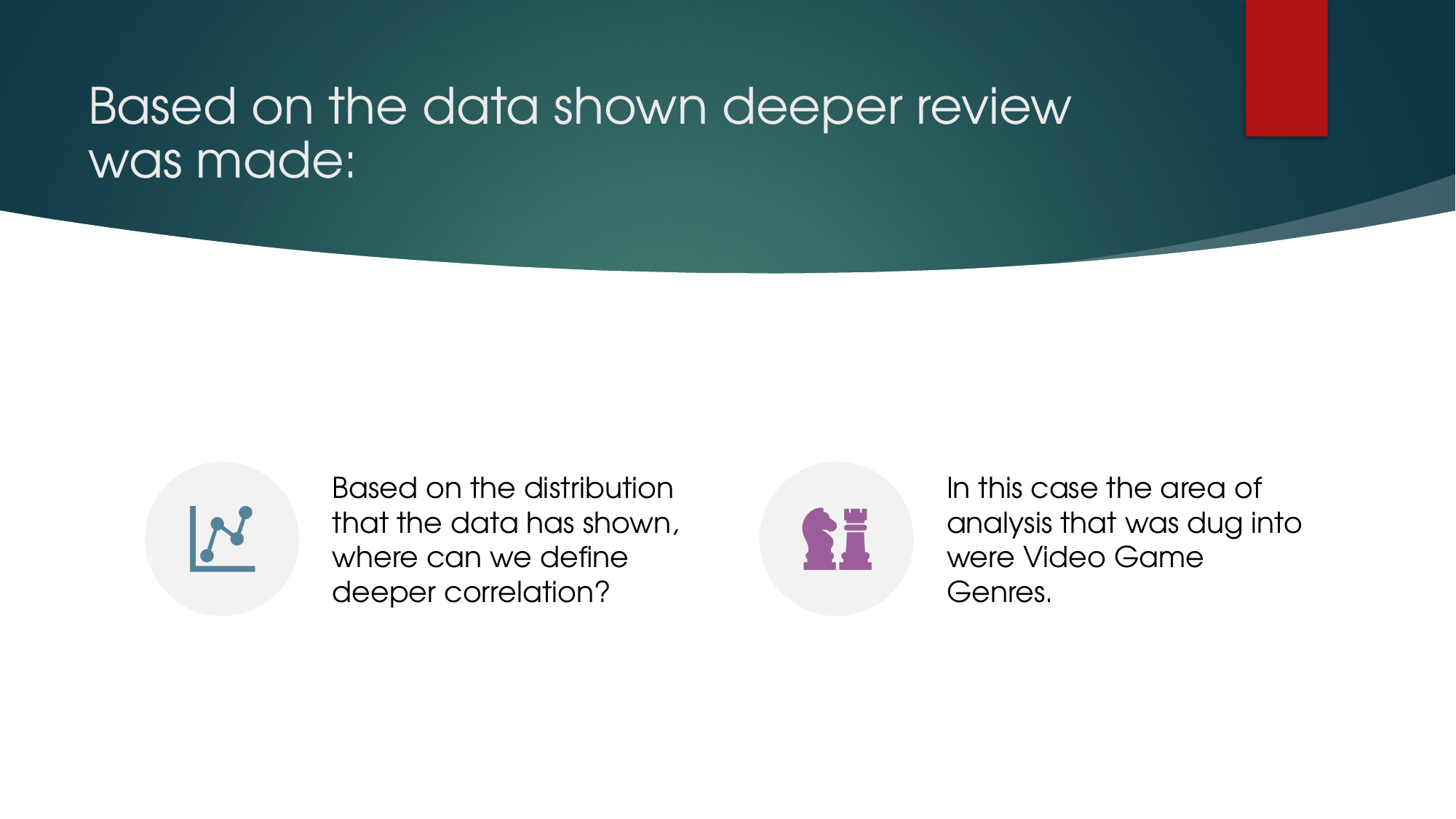

# Based on the data shown deeper review was made:

Based on the distribution that the data has shown, where can we define deeper correlation?
In this case the area of analysis that was dug into were Video Game Genres.